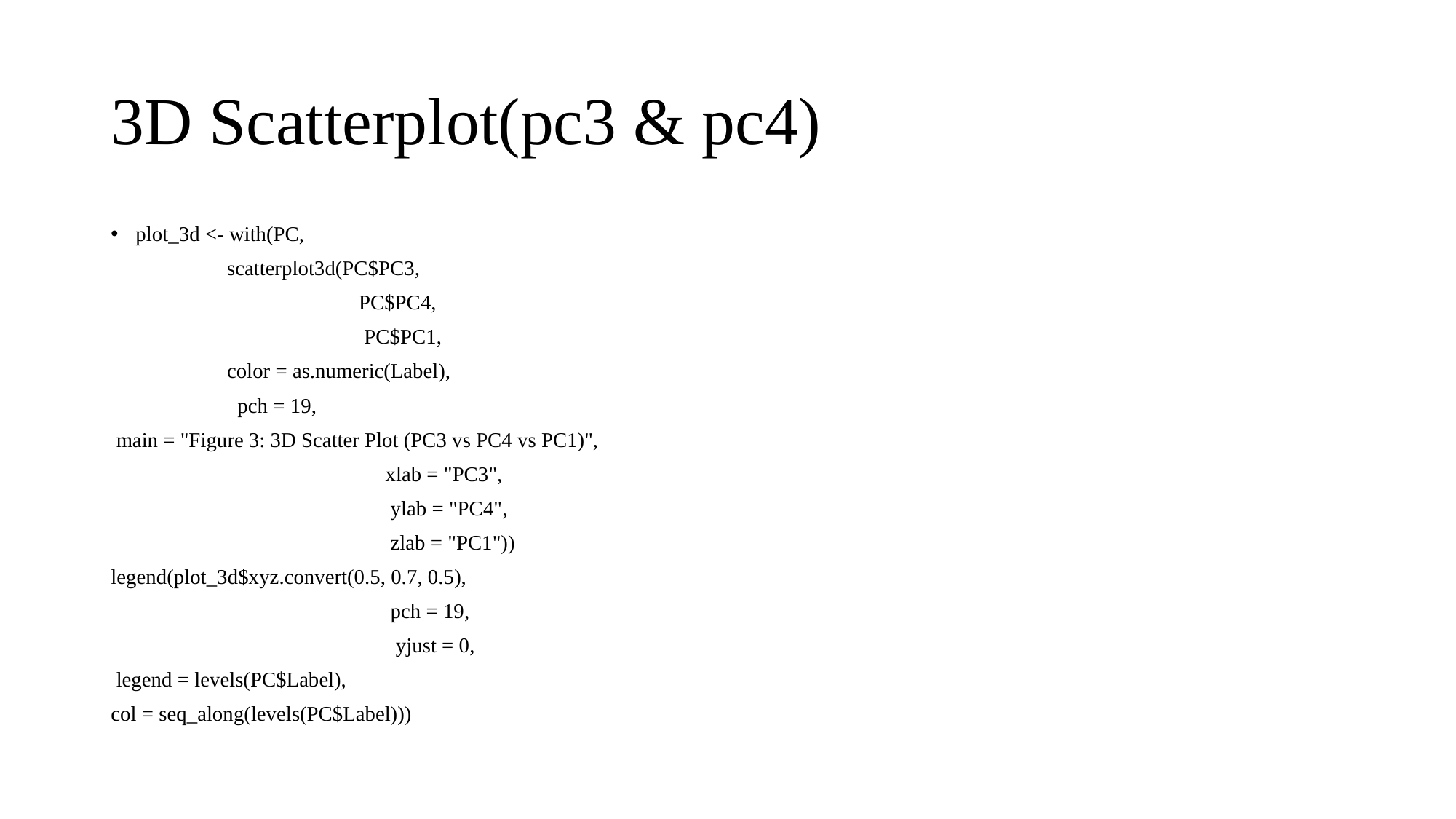

# 3D Scatterplot(pc3 & pc4)
plot_3d <- with(PC,
                      scatterplot3d(PC$PC3,
                                               PC$PC4,
                                                PC$PC1,
                      color = as.numeric(Label),
                        pch = 19,
 main = "Figure 3: 3D Scatter Plot (PC3 vs PC4 vs PC1)",
                                                    xlab = "PC3",
                                                     ylab = "PC4",
                                                     zlab = "PC1"))
legend(plot_3d$xyz.convert(0.5, 0.7, 0.5),
                                                     pch = 19,
                                                      yjust = 0,
 legend = levels(PC$Label),
col = seq_along(levels(PC$Label)))